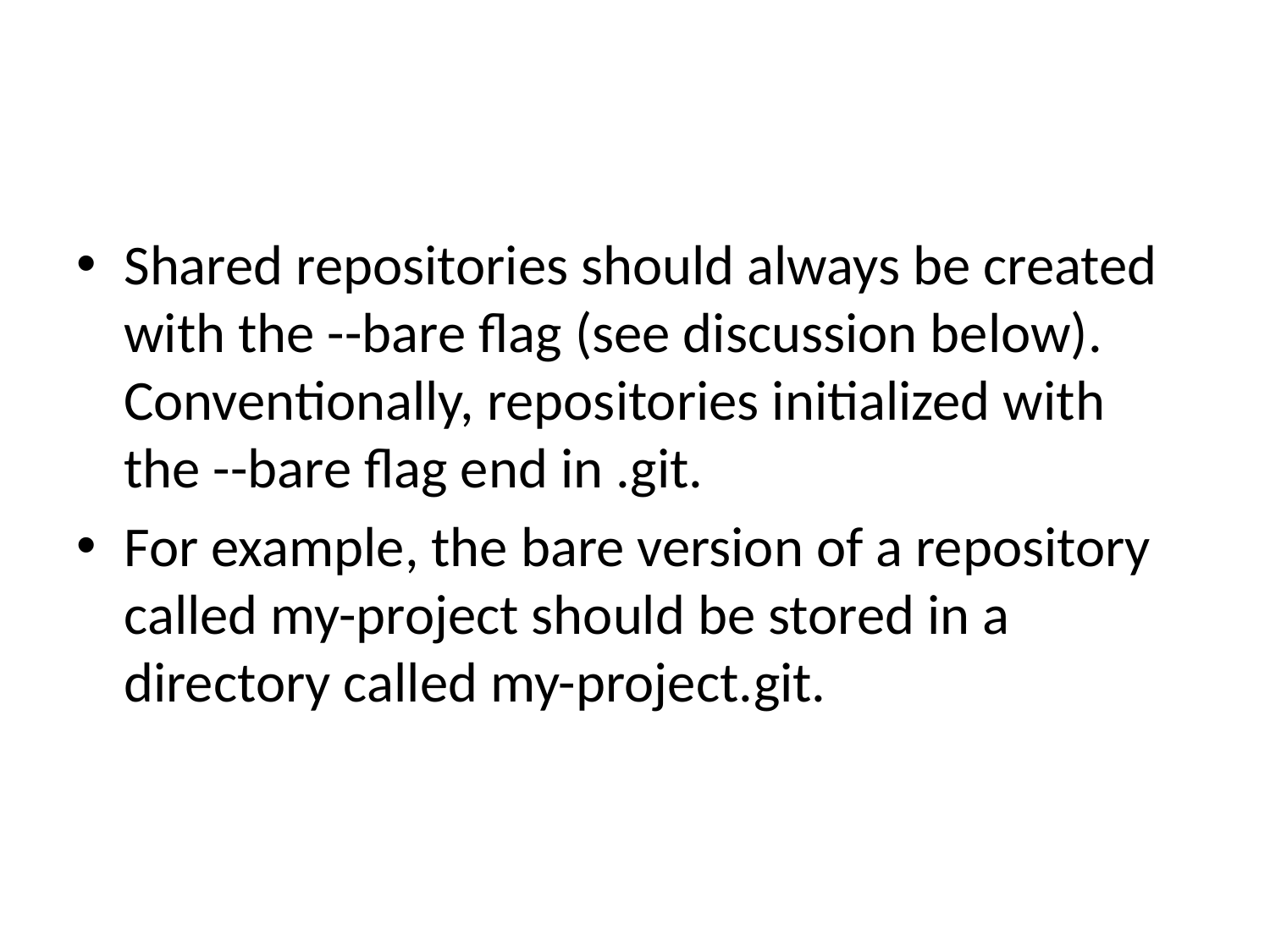

#
Shared repositories should always be created with the --bare flag (see discussion below). Conventionally, repositories initialized with the --bare flag end in .git.
For example, the bare version of a repository called my-project should be stored in a directory called my-project.git.